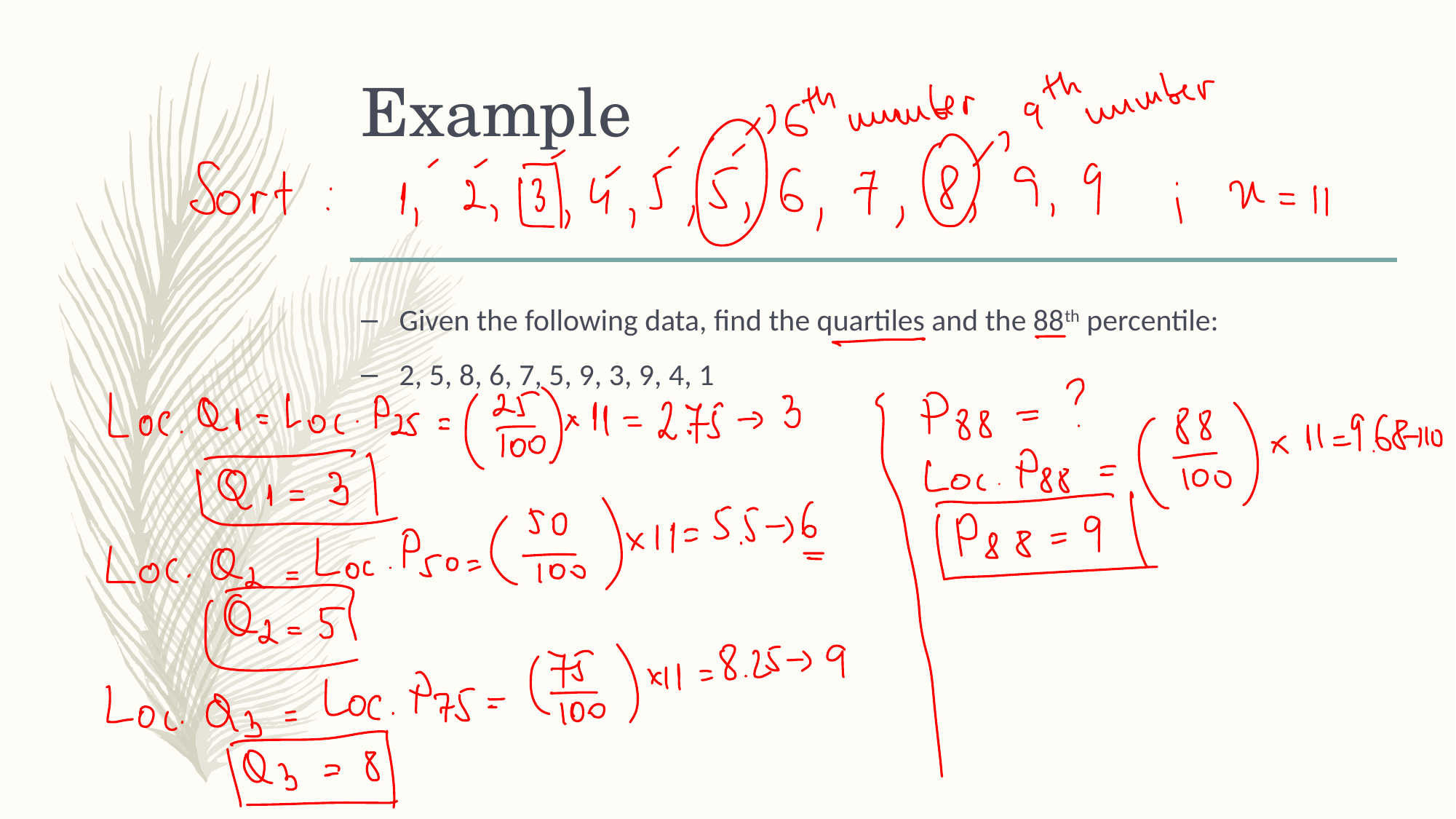

# Example
Given the following data, find the quartiles and the 88th percentile:
2, 5, 8, 6, 7, 5, 9, 3, 9, 4, 1